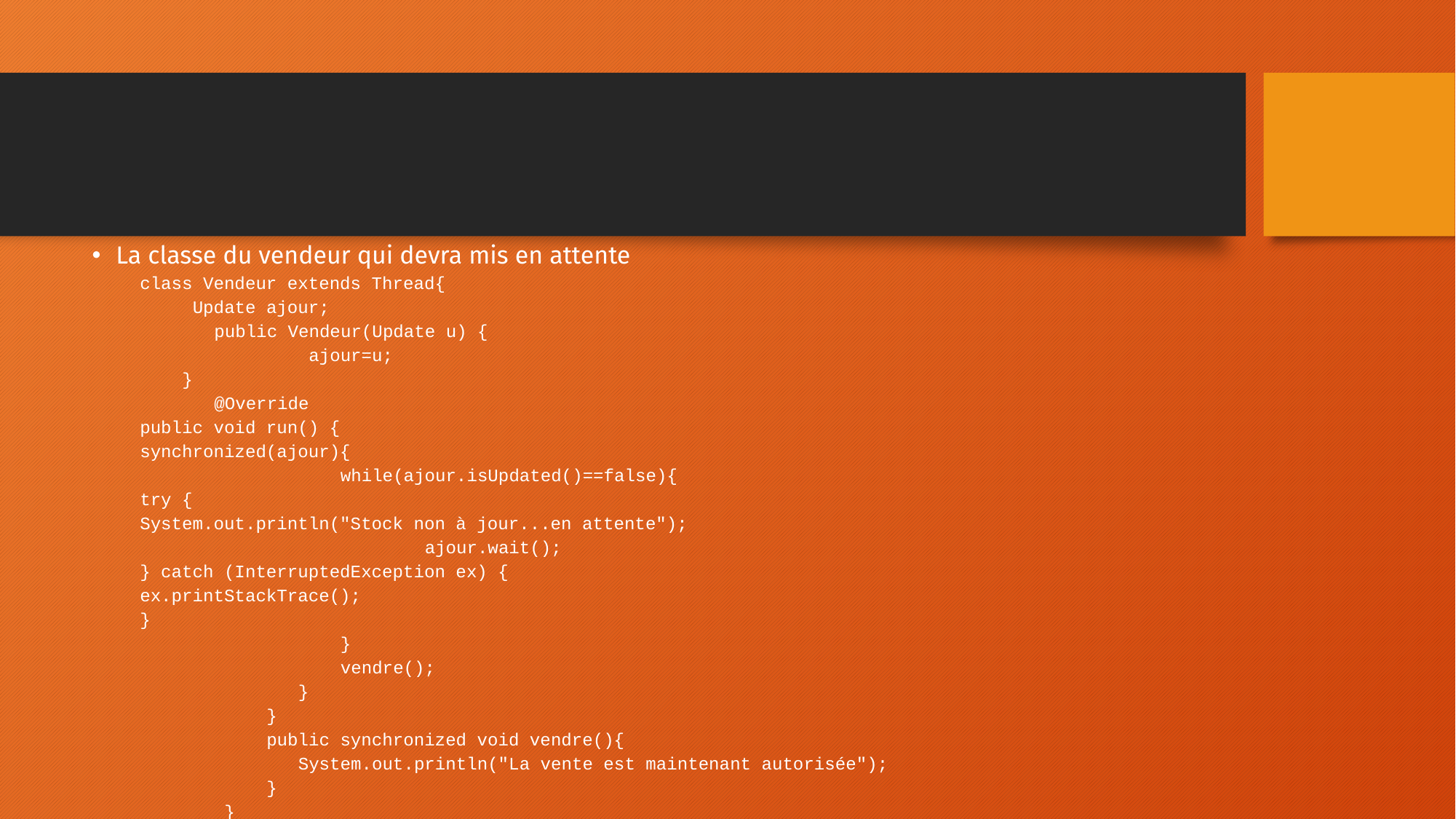

#
La classe du vendeur qui devra mis en attente
class Vendeur extends Thread{
     Update ajour;
 	public Vendeur(Update u) {
                ajour=u;
    }
  	@Override
	public void run() {
		synchronized(ajour){
                   while(ajour.isUpdated()==false){
try {
System.out.println("Stock non à jour...en attente");
                           ajour.wait();
} catch (InterruptedException ex) {
ex.printStackTrace();
}
                   }
                   vendre();
               }
            }
            public synchronized void vendre(){
               System.out.println("La vente est maintenant autorisée");
            }
        }